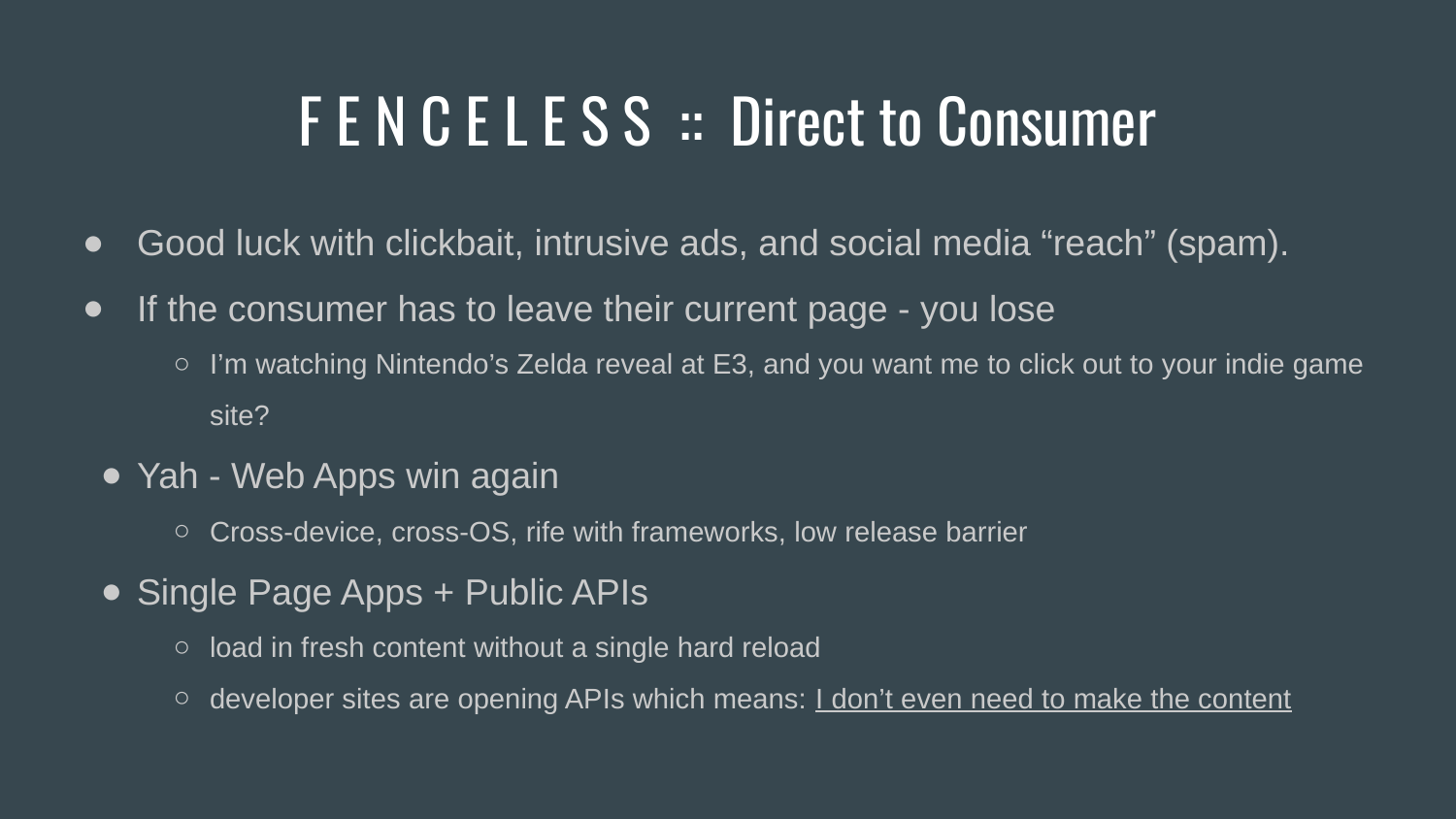

# F E N C E L E S S  ::  Direct to Consumer
Good luck with clickbait, intrusive ads, and social media “reach” (spam).
If the consumer has to leave their current page - you lose
I’m watching Nintendo’s Zelda reveal at E3, and you want me to click out to your indie game site?
Yah - Web Apps win again
Cross-device, cross-OS, rife with frameworks, low release barrier
Single Page Apps + Public APIs
load in fresh content without a single hard reload
developer sites are opening APIs which means: I don’t even need to make the content